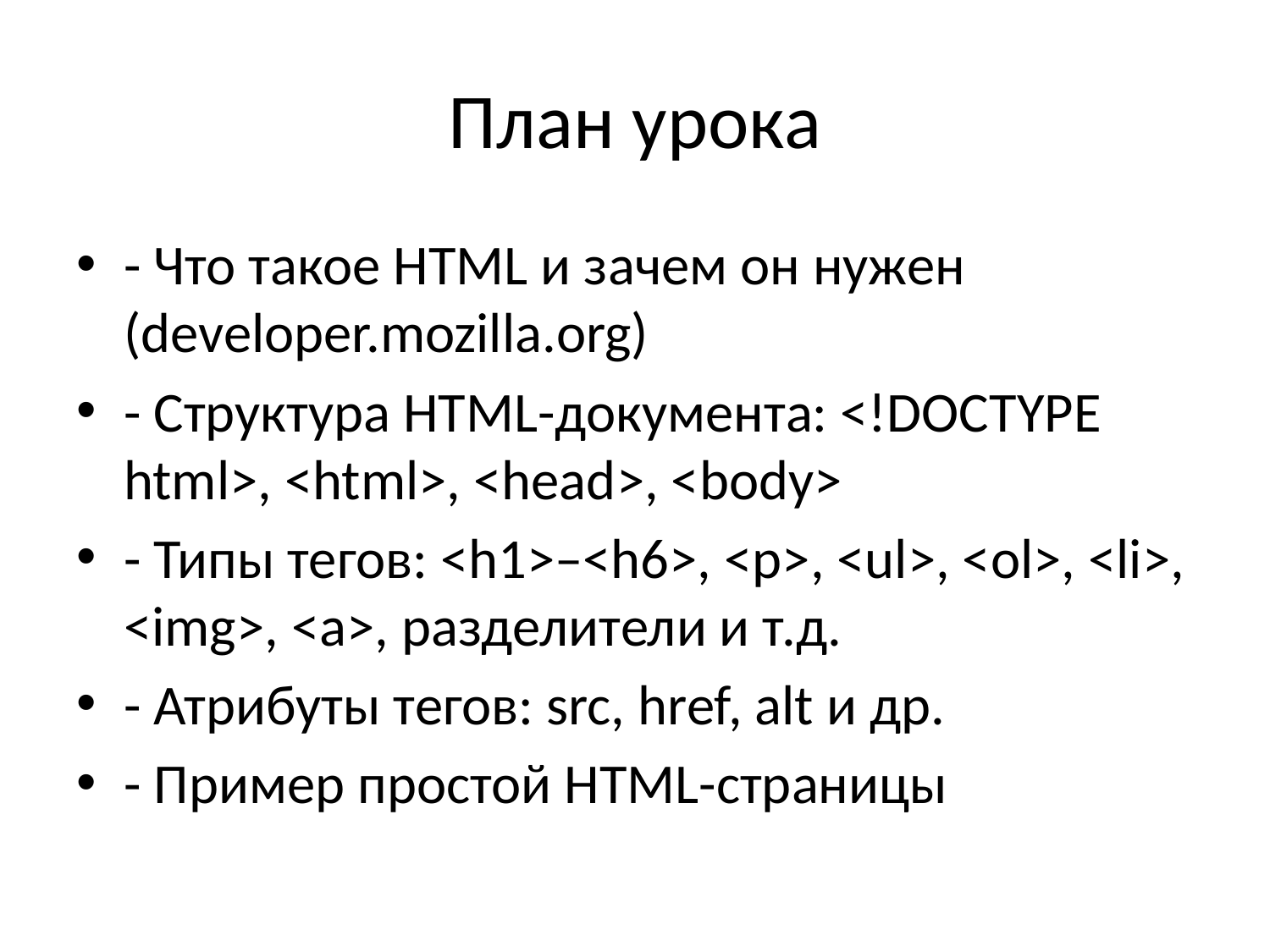

# План урока
- Что такое HTML и зачем он нужен (developer.mozilla.org)
- Структура HTML-документа: <!DOCTYPE html>, <html>, <head>, <body>
- Типы тегов: <h1>–<h6>, <p>, <ul>, <ol>, <li>, <img>, <a>, разделители и т.д.
- Атрибуты тегов: src, href, alt и др.
- Пример простой HTML-страницы